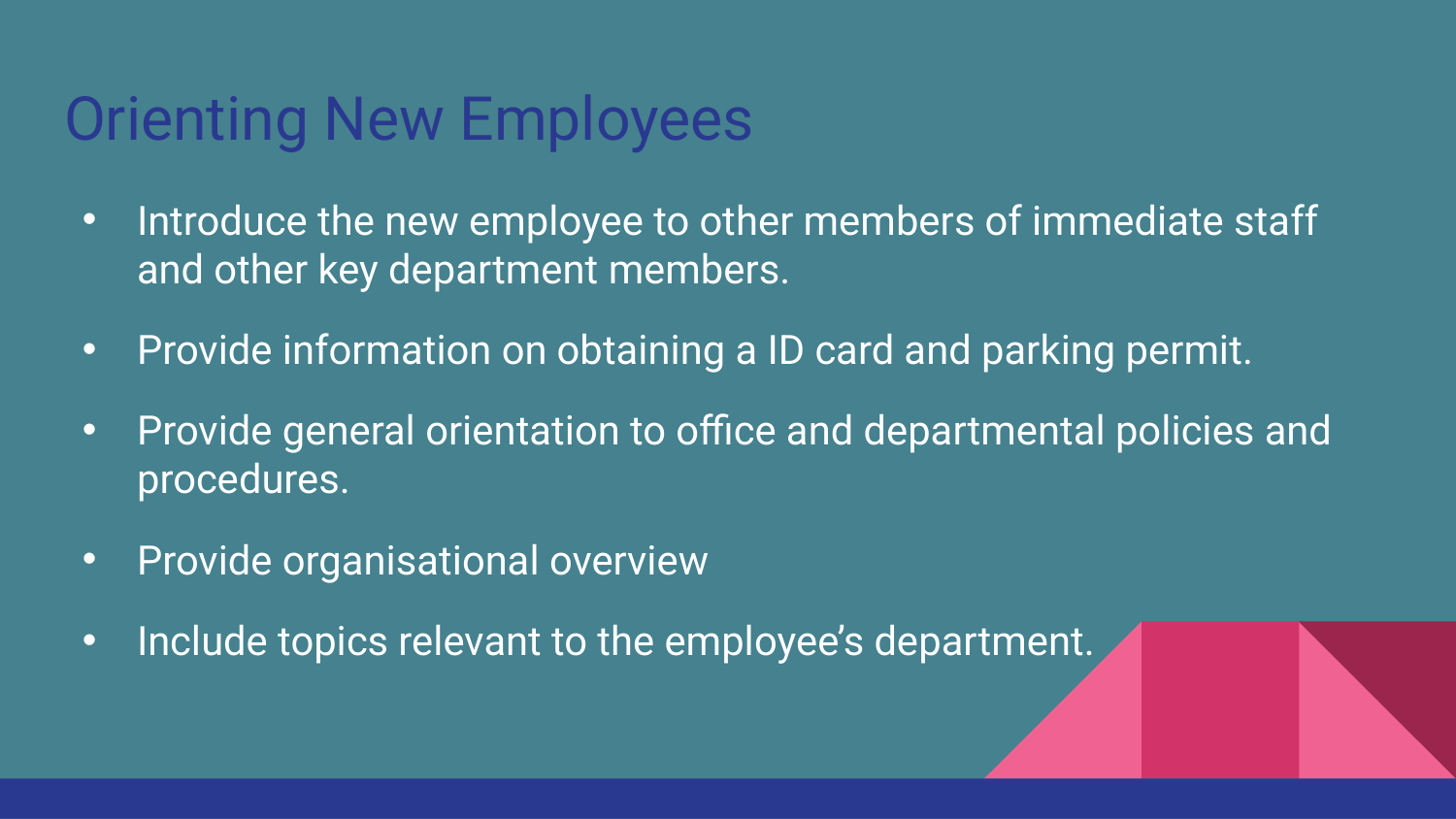

# Orienting New Employees
Introduce the new employee to other members of immediate staff and other key department members.
Provide information on obtaining a ID card and parking permit.
Provide general orientation to office and departmental policies and procedures.
Provide organisational overview
Include topics relevant to the employee’s department.